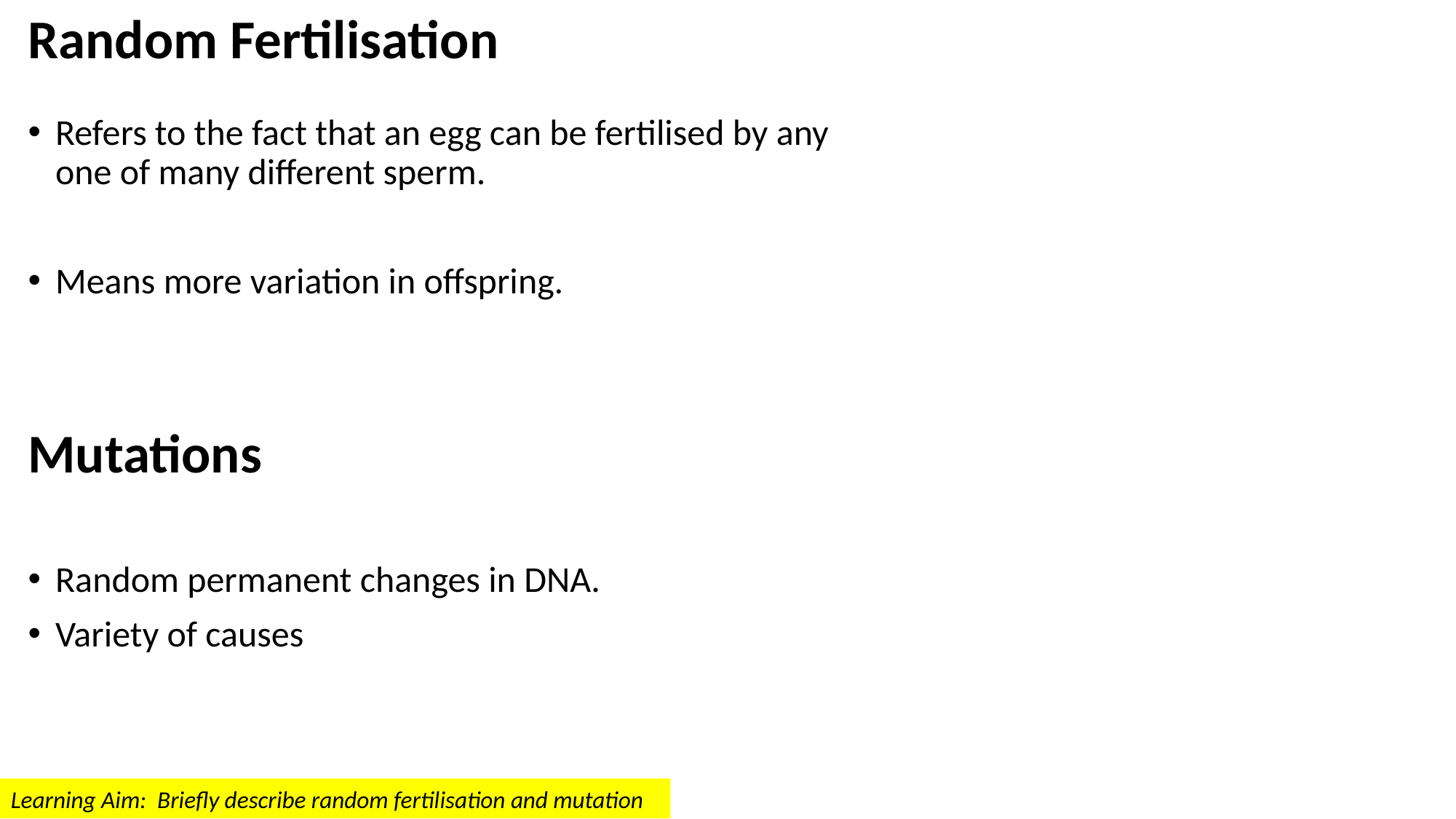

# Random Fertilisation
Refers to the fact that an egg can be fertilised by any one of many different sperm.

Means more variation in offspring.

Mutations

Random permanent changes in DNA.
Variety of causes

Learning Aim:  Briefly describe random fertilisation and mutation